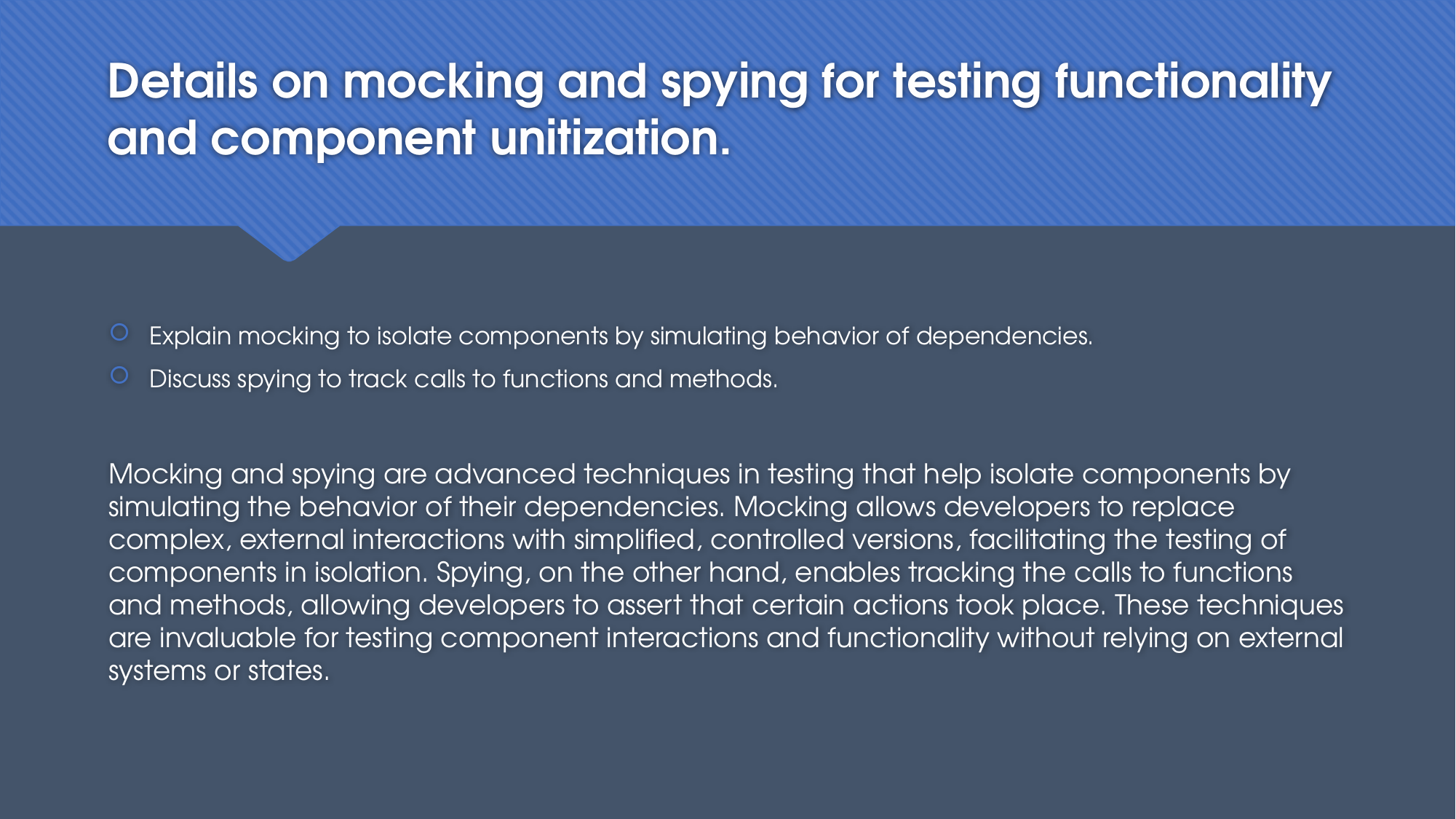

# Details on mocking and spying for testing functionality and component unitization.
Explain mocking to isolate components by simulating behavior of dependencies.
Discuss spying to track calls to functions and methods.
Mocking and spying are advanced techniques in testing that help isolate components by simulating the behavior of their dependencies. Mocking allows developers to replace complex, external interactions with simplified, controlled versions, facilitating the testing of components in isolation. Spying, on the other hand, enables tracking the calls to functions and methods, allowing developers to assert that certain actions took place. These techniques are invaluable for testing component interactions and functionality without relying on external systems or states.